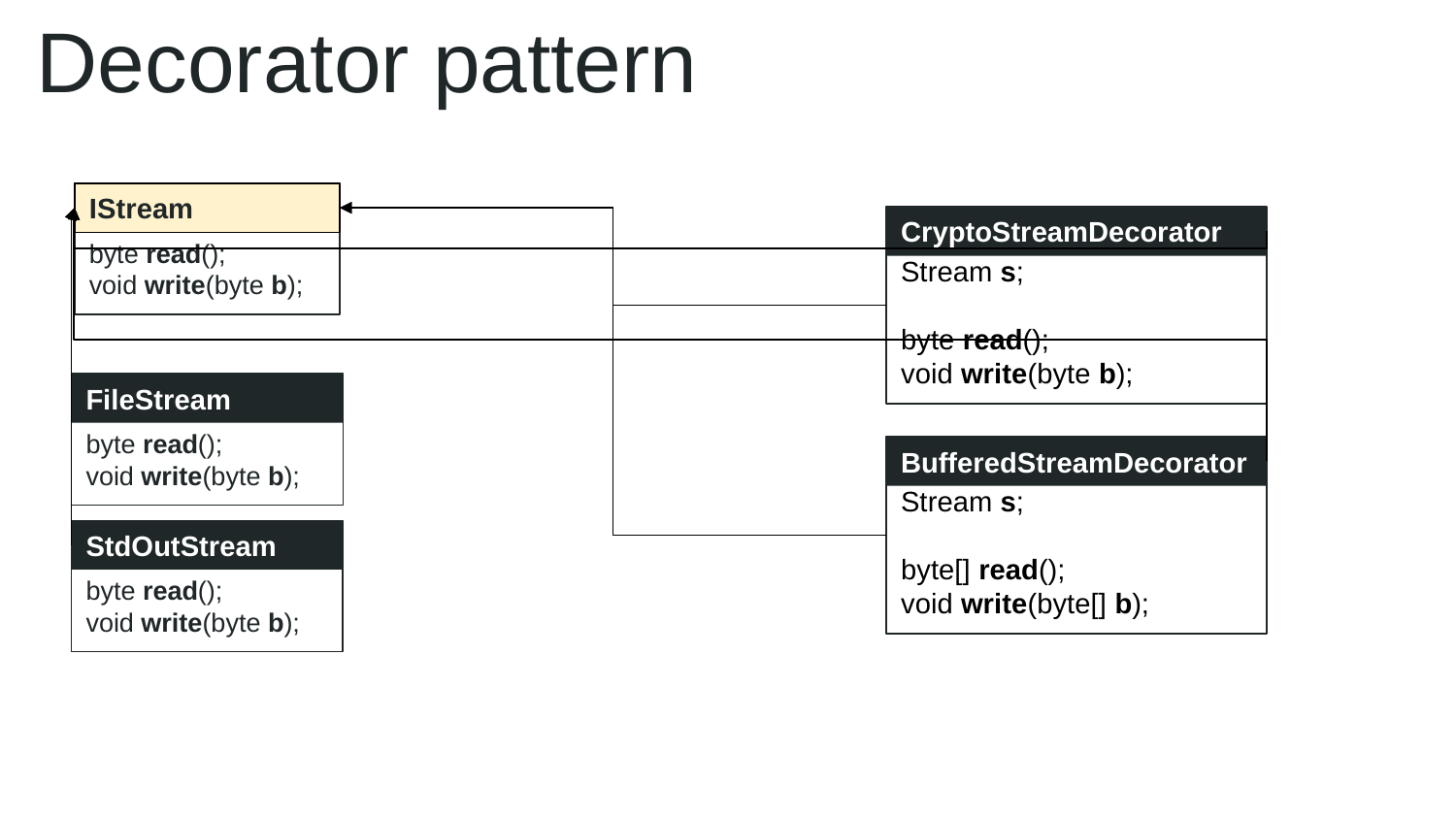

Decorator pattern
IStream
byte read();
void write(byte b);

Stream s;

byte read();
void write(byte b);
CryptoStreamDecorator

byte read();
void write(byte b);
FileStream

Stream s;

byte[] read();
void write(byte[] b);
BufferedStreamDecorator

byte read();
void write(byte b);
StdOutStream